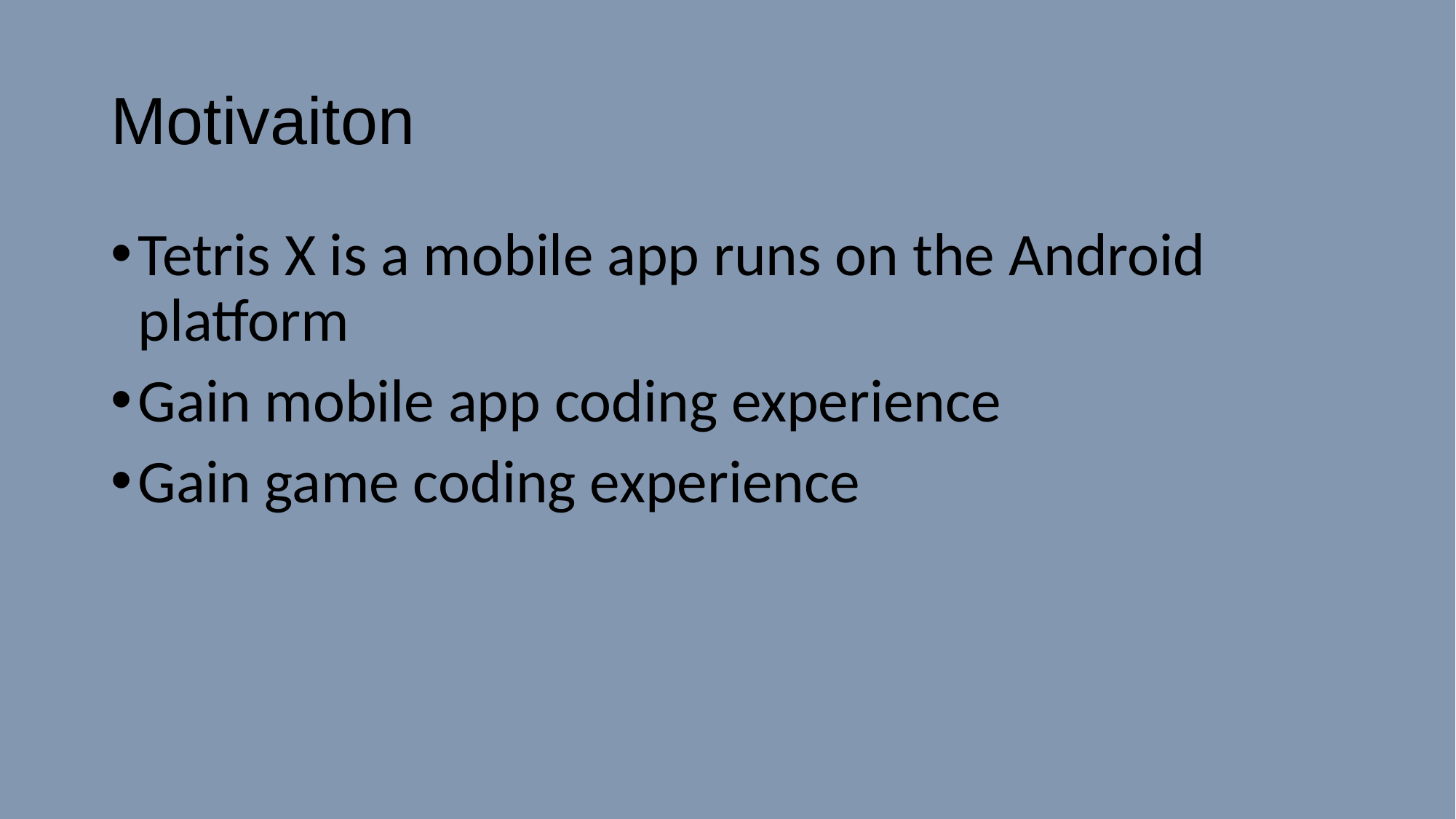

# Motivaiton
Tetris X is a mobile app runs on the Android platform
Gain mobile app coding experience
Gain game coding experience